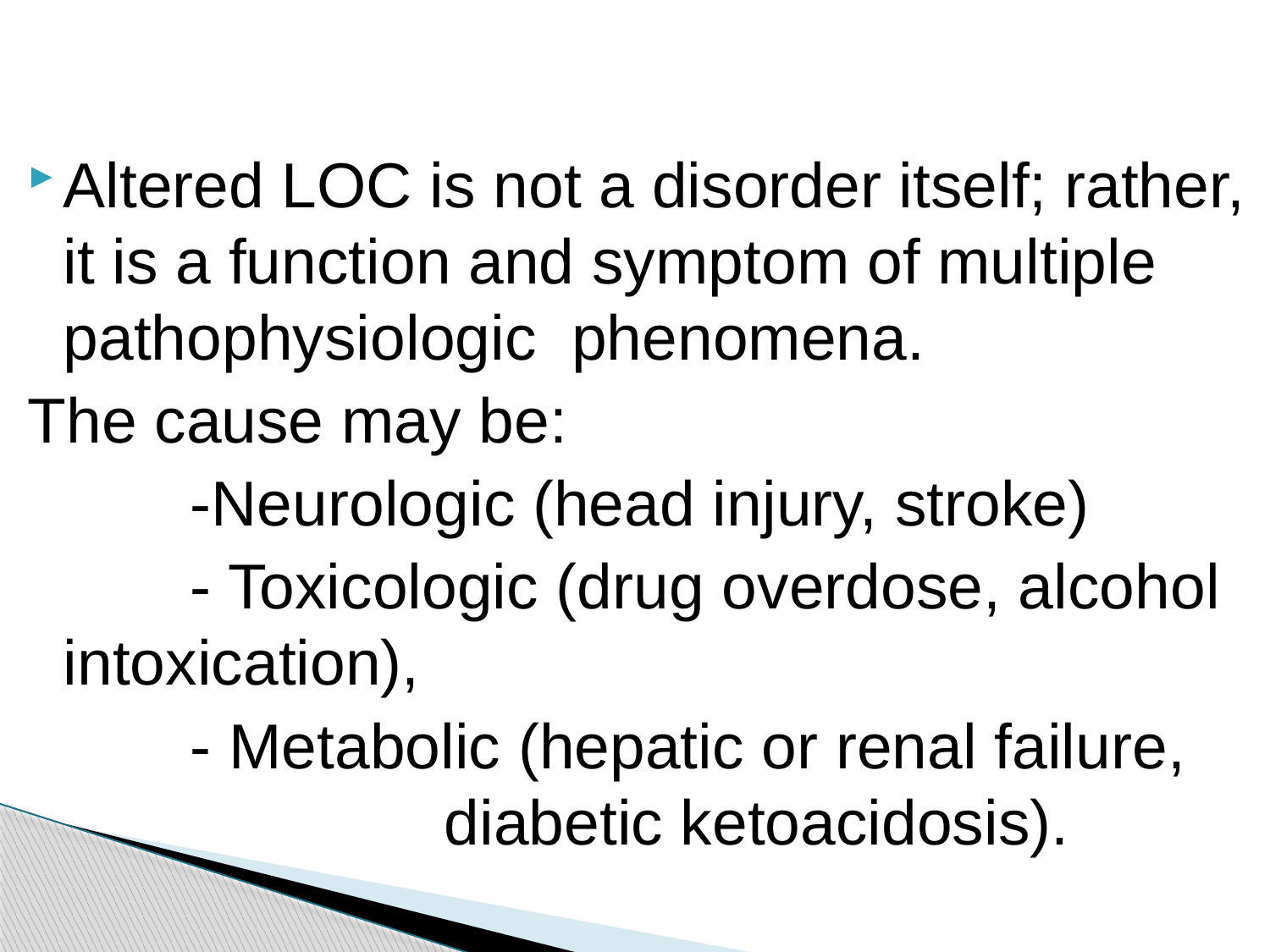

#
Altered LOC is not a disorder itself; rather, it is a function and symptom of multiple pathophysiologic  phenomena.
The cause may be:
		-Neurologic (head injury, stroke)
		- Toxicologic (drug overdose, alcohol intoxication),
		- Metabolic (hepatic or renal failure, 				diabetic ketoacidosis).